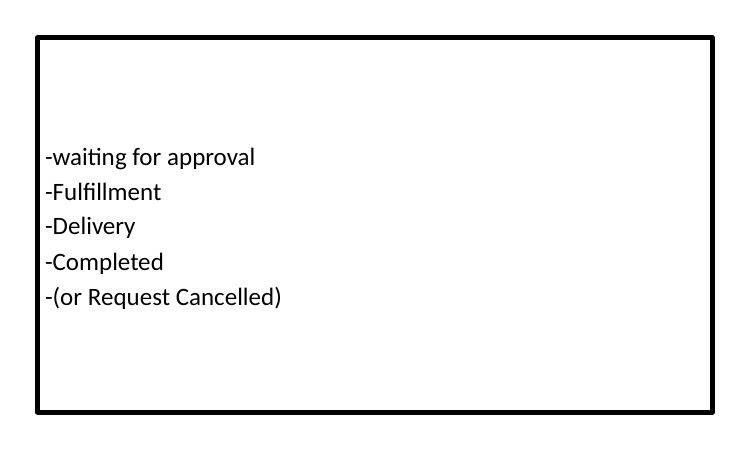

-waiting for approval
-Fulfillment
-Delivery
-Completed
-(or Request Cancelled)